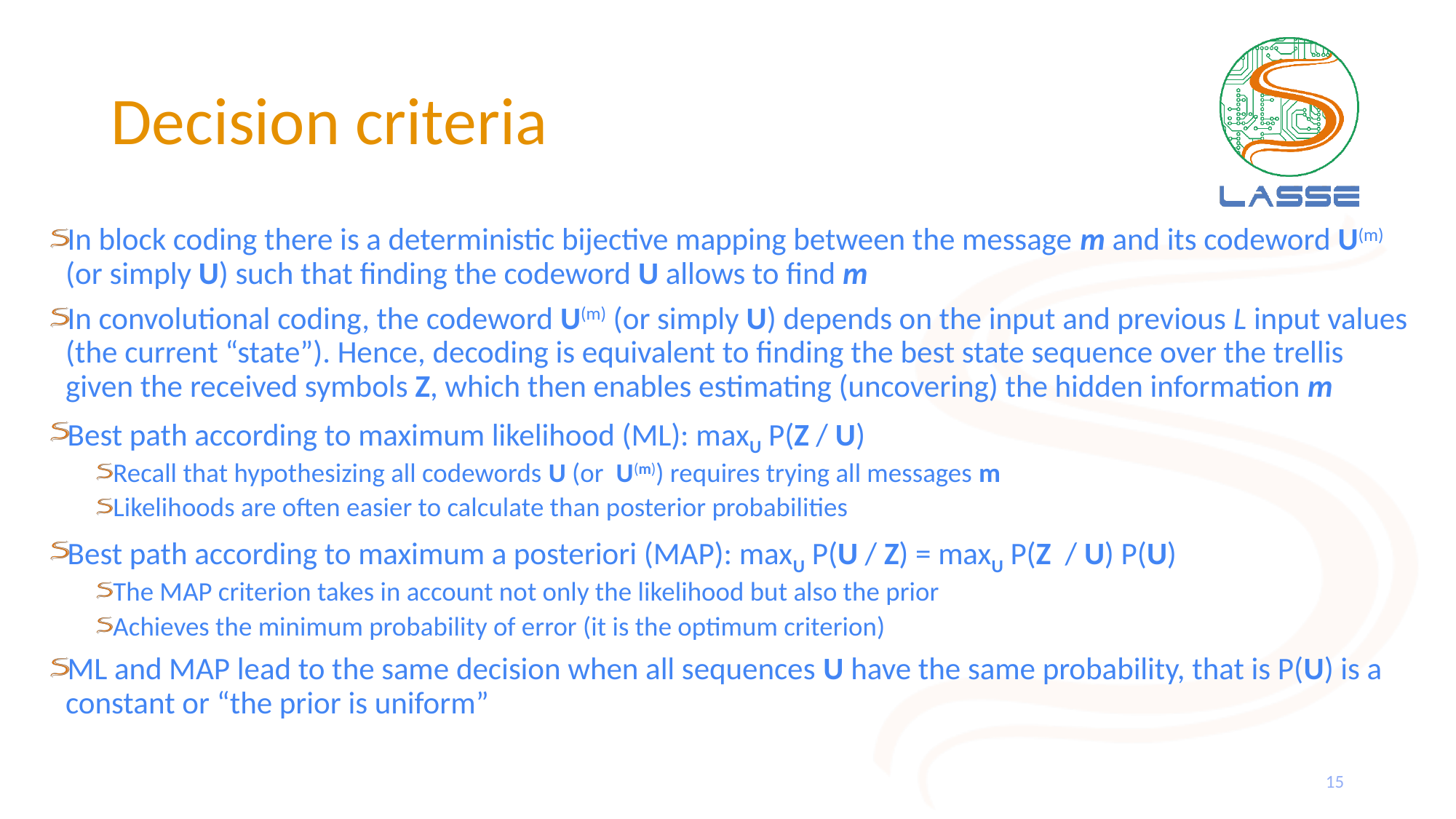

# Decision criteria
In block coding there is a deterministic bijective mapping between the message m and its codeword U(m) (or simply U) such that finding the codeword U allows to find m
In convolutional coding, the codeword U(m) (or simply U) depends on the input and previous L input values (the current “state”). Hence, decoding is equivalent to finding the best state sequence over the trellis given the received symbols Z, which then enables estimating (uncovering) the hidden information m
Best path according to maximum likelihood (ML): maxU P(Z / U)
Recall that hypothesizing all codewords U (or  U(m)) requires trying all messages m
Likelihoods are often easier to calculate than posterior probabilities
Best path according to maximum a posteriori (MAP): maxU P(U / Z) = maxU P(Z  / U) P(U)
The MAP criterion takes in account not only the likelihood but also the prior
Achieves the minimum probability of error (it is the optimum criterion)
ML and MAP lead to the same decision when all sequences U have the same probability, that is P(U) is a constant or “the prior is uniform”
15